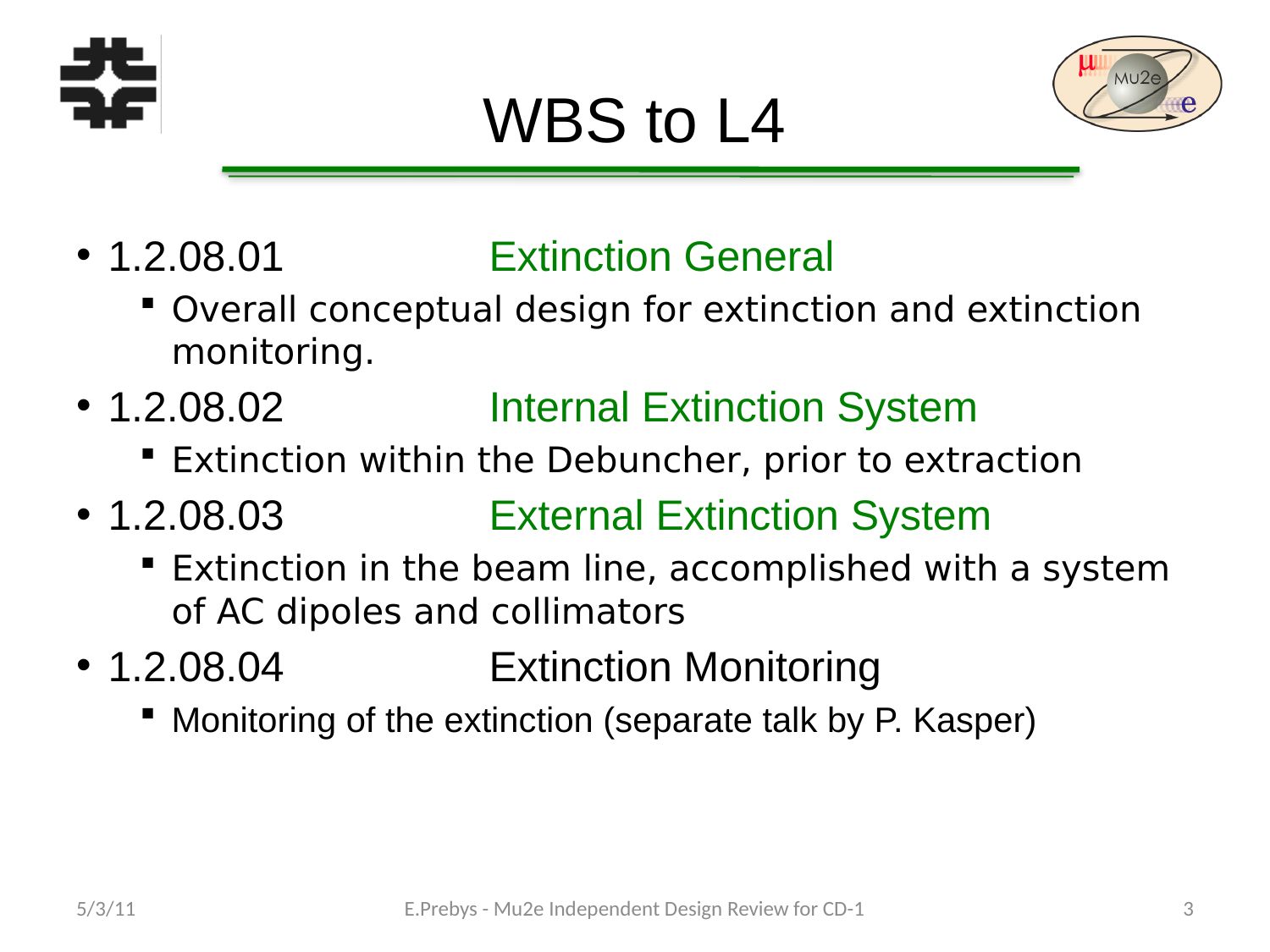

# WBS to L4
1.2.08.01		Extinction General
Overall conceptual design for extinction and extinction monitoring.
1.2.08.02		Internal Extinction System
Extinction within the Debuncher, prior to extraction
1.2.08.03		External Extinction System
Extinction in the beam line, accomplished with a system of AC dipoles and collimators
1.2.08.04		Extinction Monitoring
Monitoring of the extinction (separate talk by P. Kasper)

5/3/11
E.Prebys - Mu2e Independent Design Review for CD-1
3